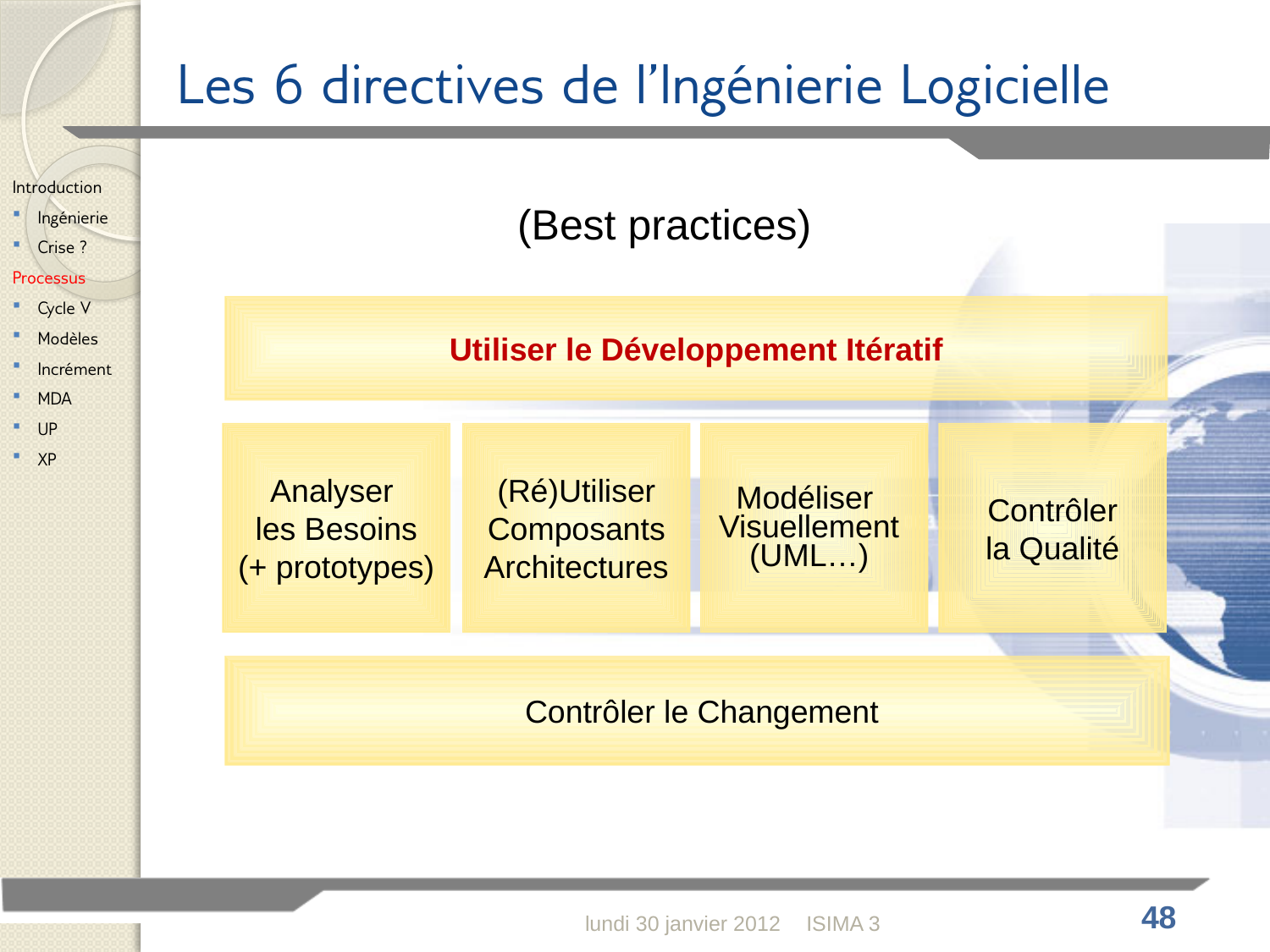

# Les 6 directives de l’Ingénierie Logicielle
Introduction
Ingénierie
Crise ?
Processus
Cycle V
Modèles
Incrément
MDA
UP
XP

(Best practices)
Utiliser le Développement Itératif
Analyser
les Besoins
(+ prototypes)
(Ré)Utiliser
Composants
Architectures

Contrôler
la Qualité
Modéliser
Visuellement
(UML…)
 Contrôler le Changement
lundi 30 janvier 2012
ISIMA 3